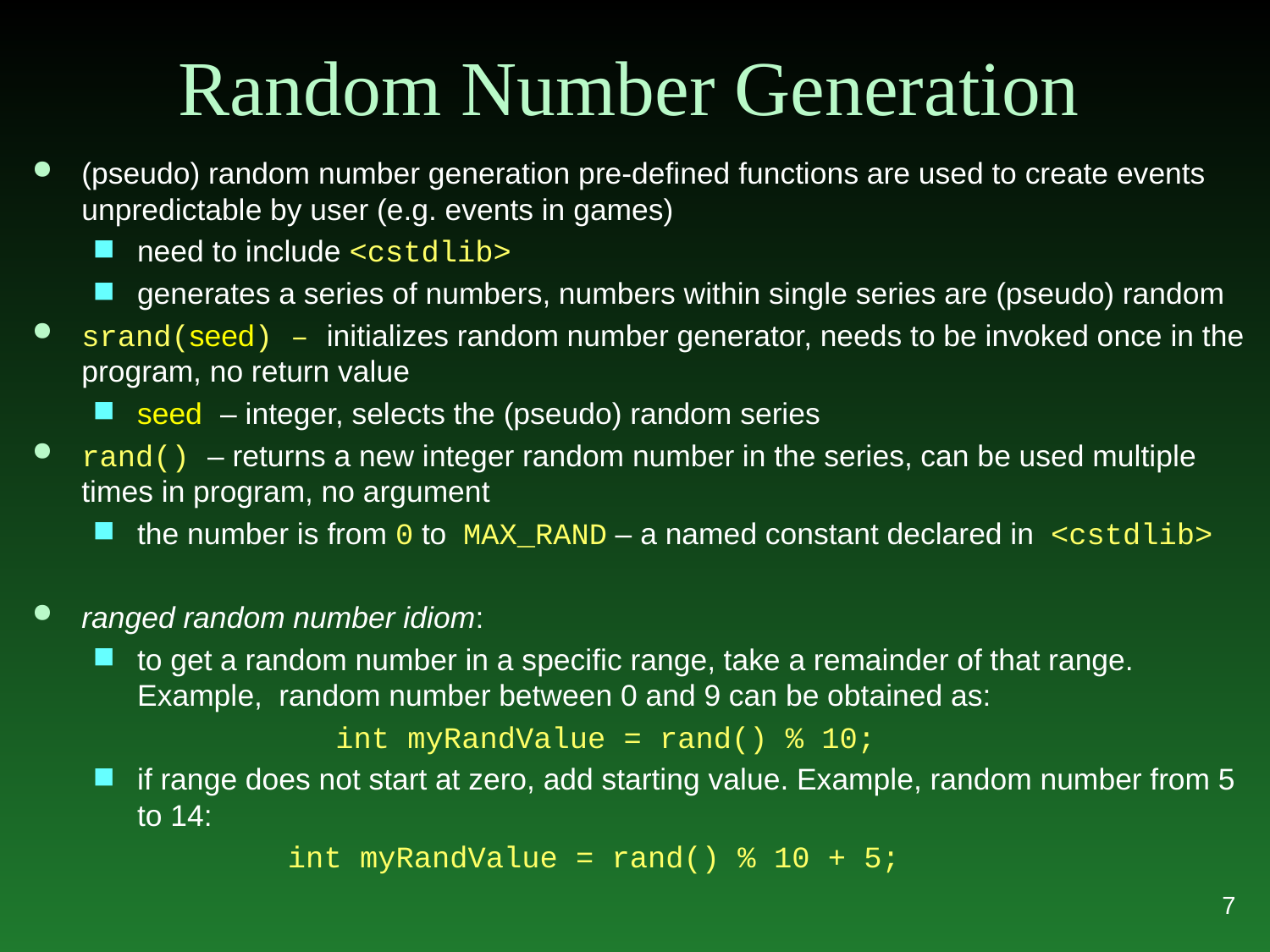

# Random Number Generation
(pseudo) random number generation pre-defined functions are used to create events unpredictable by user (e.g. events in games)
need to include <cstdlib>
generates a series of numbers, numbers within single series are (pseudo) random
srand(seed) – initializes random number generator, needs to be invoked once in the program, no return value
seed – integer, selects the (pseudo) random series
rand() – returns a new integer random number in the series, can be used multiple times in program, no argument
the number is from 0 to  MAX_RAND – a named constant declared in  <cstdlib>

ranged random number idiom:
to get a random number in a specific range, take a remainder of that range. Example,  random number between 0 and 9 can be obtained as:
			int myRandValue = rand() % 10;
if range does not start at zero, add starting value. Example, random number from 5 to 14:
int myRandValue = rand() % 10 + 5;
7